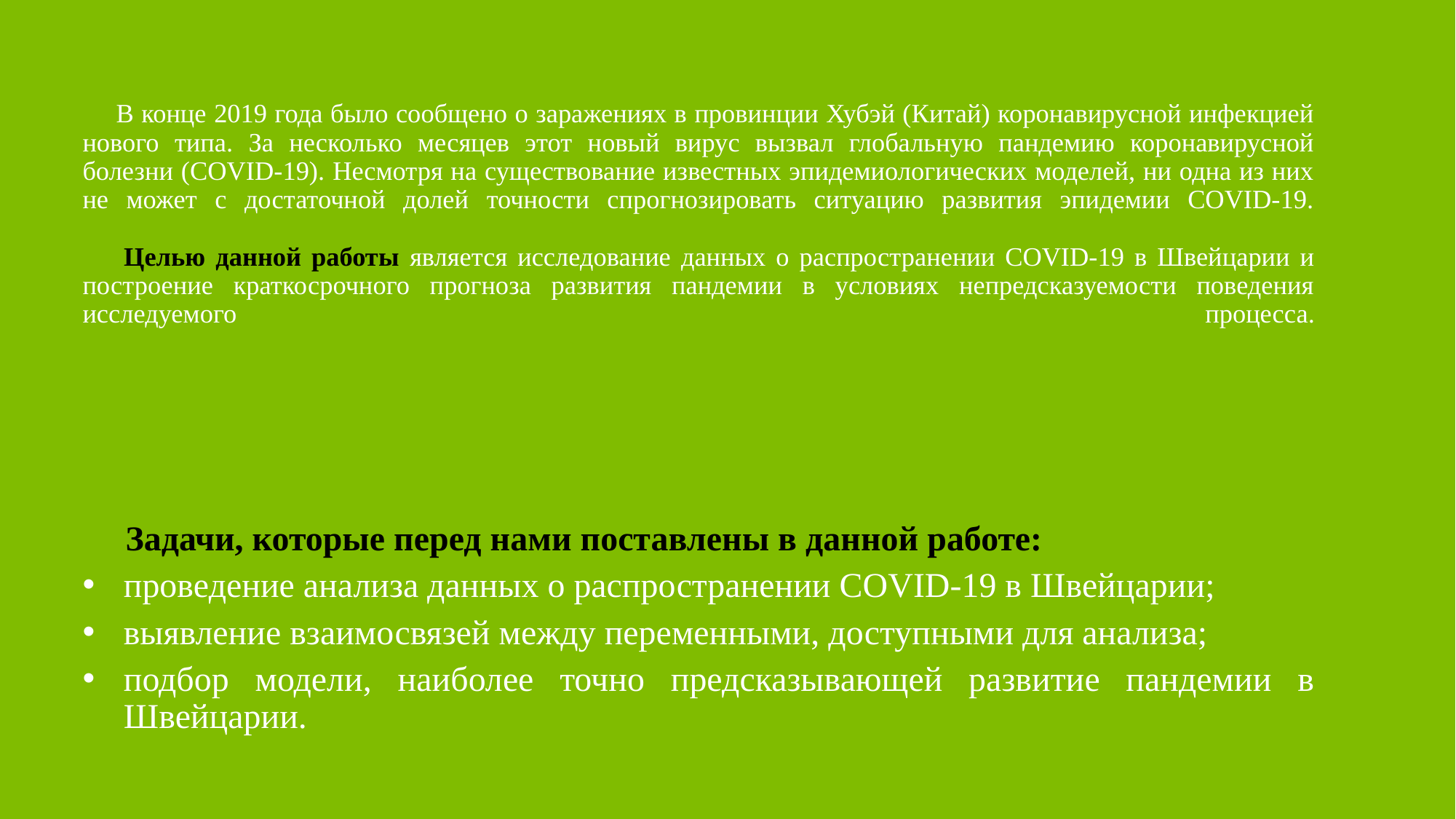

# В конце 2019 года было сообщено о заражениях в провинции Хубэй (Китай) коронавирусной инфекцией нового типа. За несколько месяцев этот новый вирус вызвал глобальную пандемию коронавирусной болезни (COVID-19). Несмотря на существование известных эпидемиологических моделей, ни одна из них не может с достаточной долей точности спрогнозировать ситуацию развития эпидемии COVID-19. Целью данной работы является исследование данных о распространении COVID-19 в Швейцарии и построение краткосрочного прогноза развития пандемии в условиях непредсказуемости поведения исследуемого процесса.
Задачи, которые перед нами поставлены в данной работе:
проведение анализа данных о распространении COVID-19 в Швейцарии;
выявление взаимосвязей между переменными, доступными для анализа;
подбор модели, наиболее точно предсказывающей развитие пандемии в Швейцарии.